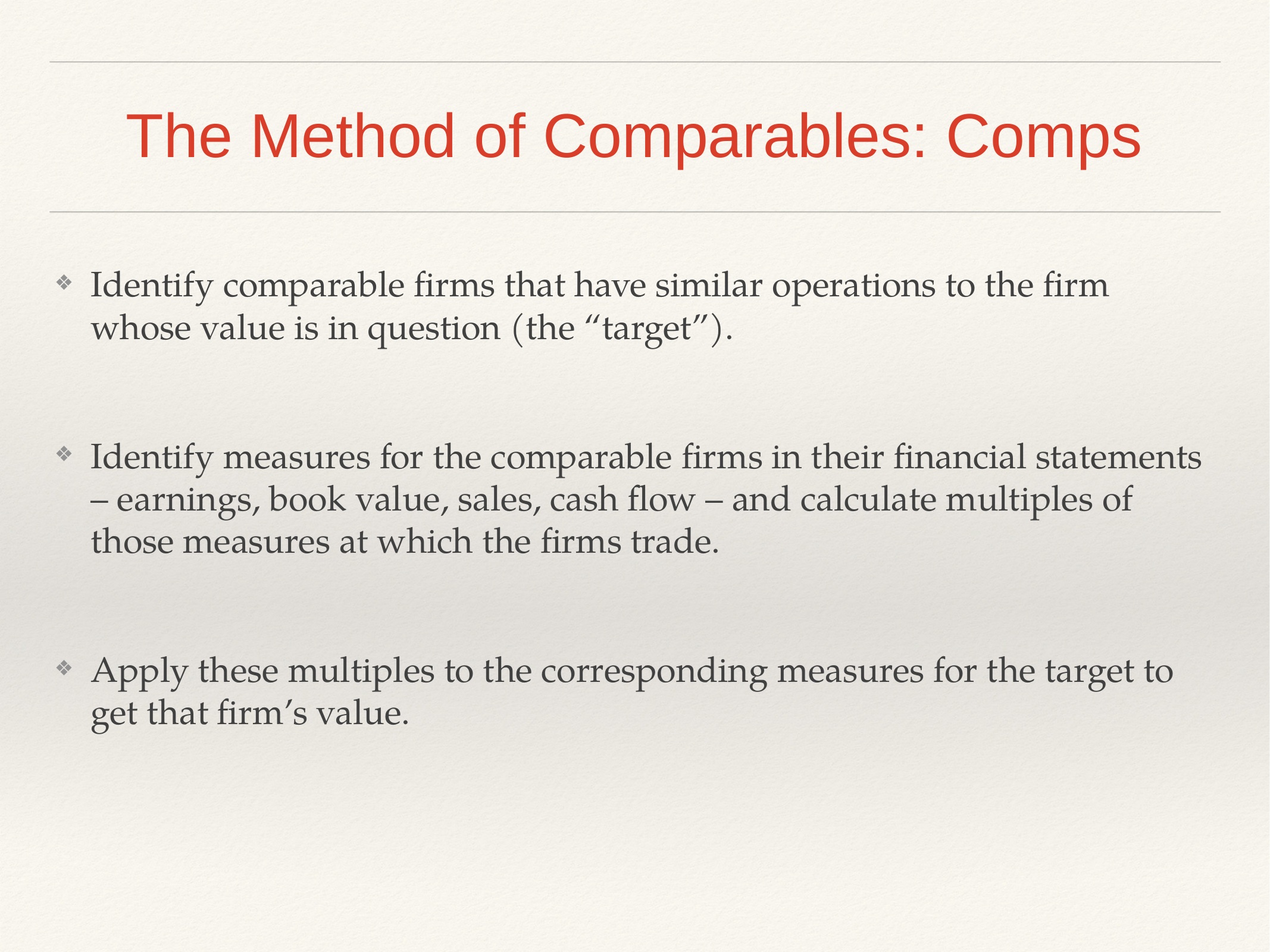

# The Method of Comparables: Comps
Identify comparable firms that have similar operations to the firm whose value is in question (the “target”).

Identify measures for the comparable firms in their financial statements – earnings, book value, sales, cash flow – and calculate multiples of those measures at which the firms trade.

Apply these multiples to the corresponding measures for the target to get that firm’s value.